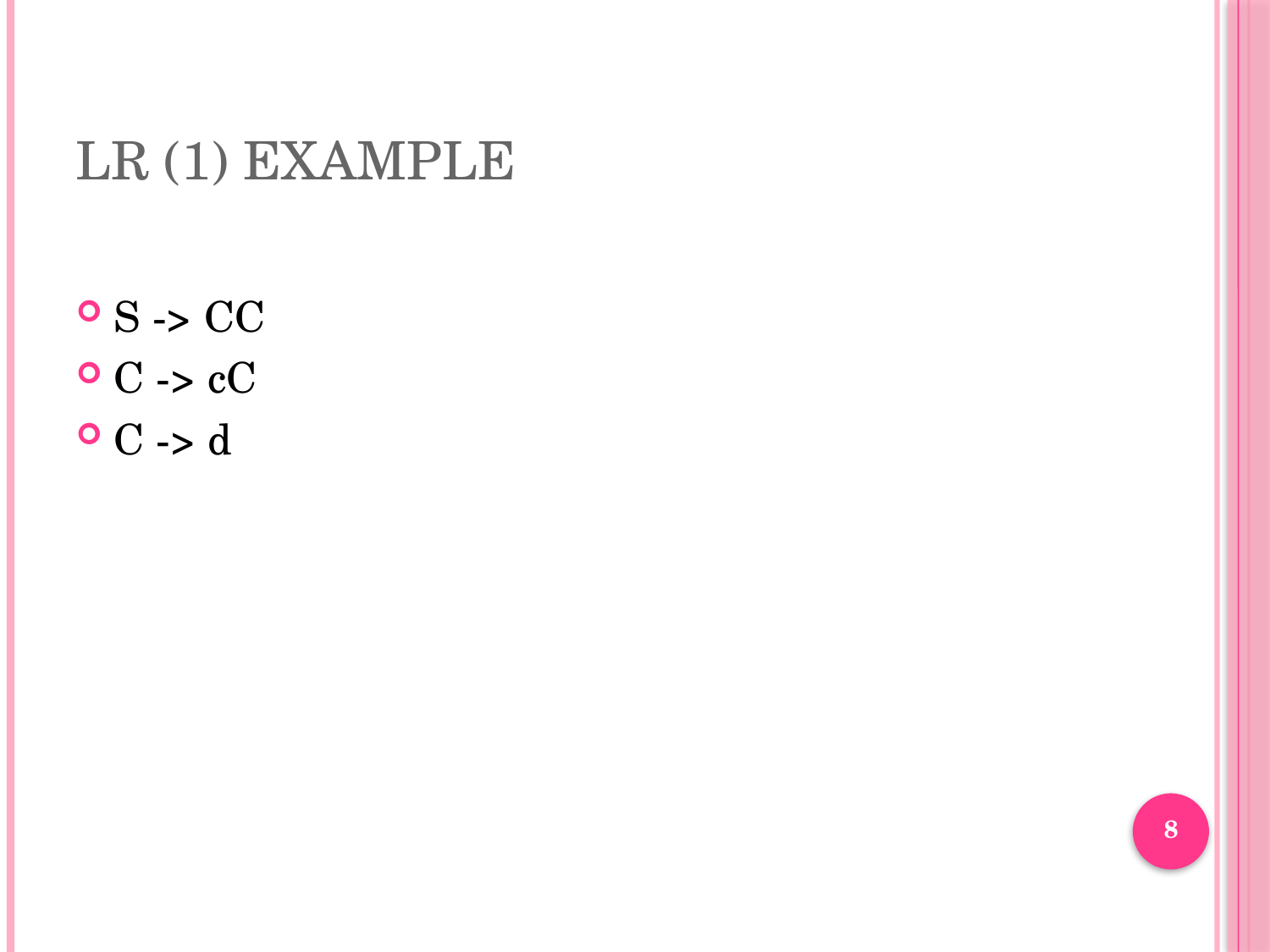

# LR (1) Example

S -> CC
C -> cC
C -> d
8